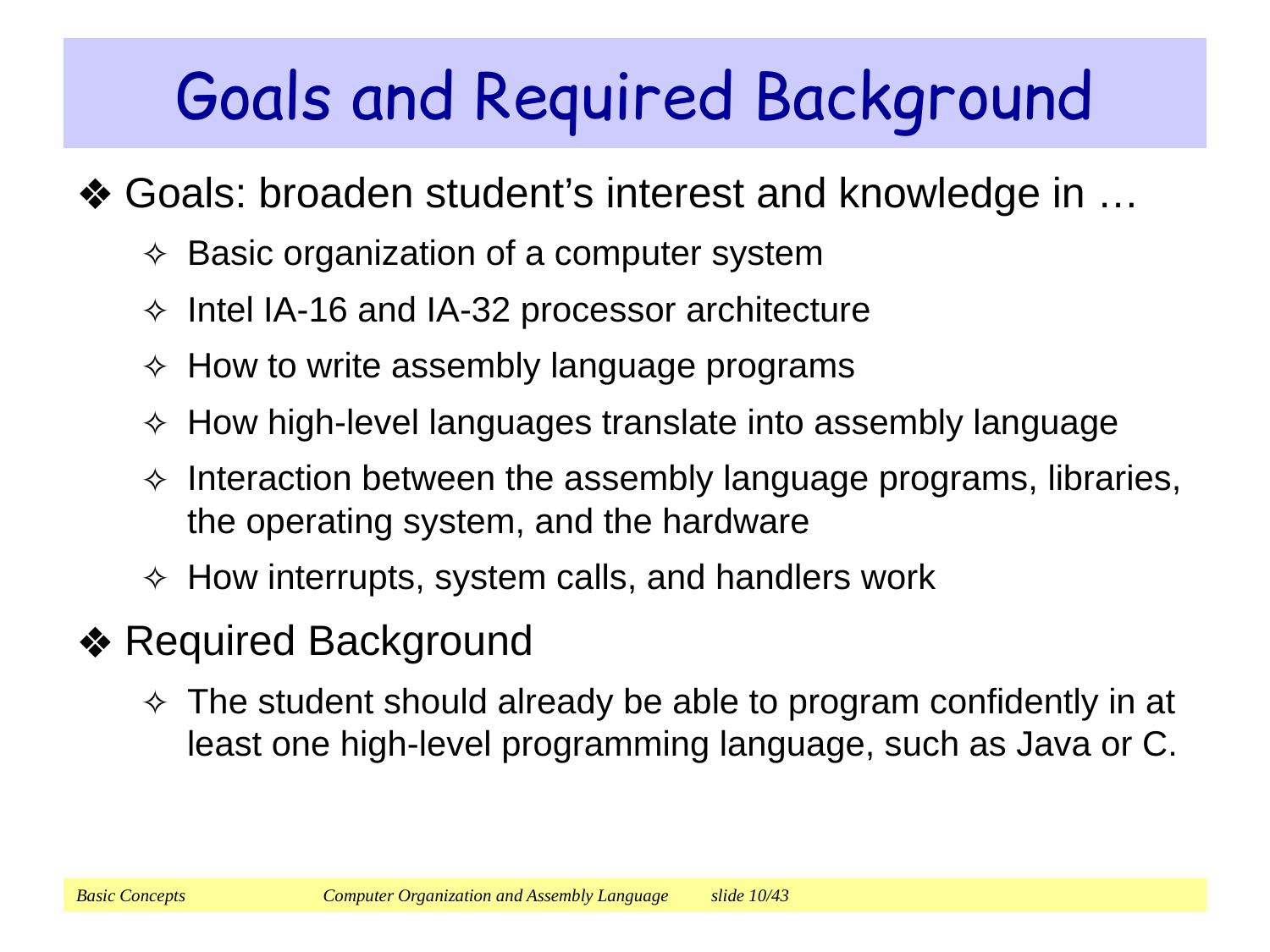

# Goals and Required Background
Goals: broaden student’s interest and knowledge in …
Basic organization of a computer system
Intel IA-16 and IA-32 processor architecture
How to write assembly language programs
How high-level languages translate into assembly language
Interaction between the assembly language programs, libraries, the operating system, and the hardware
How interrupts, system calls, and handlers work
Required Background
The student should already be able to program confidently in at least one high-level programming language, such as Java or C.